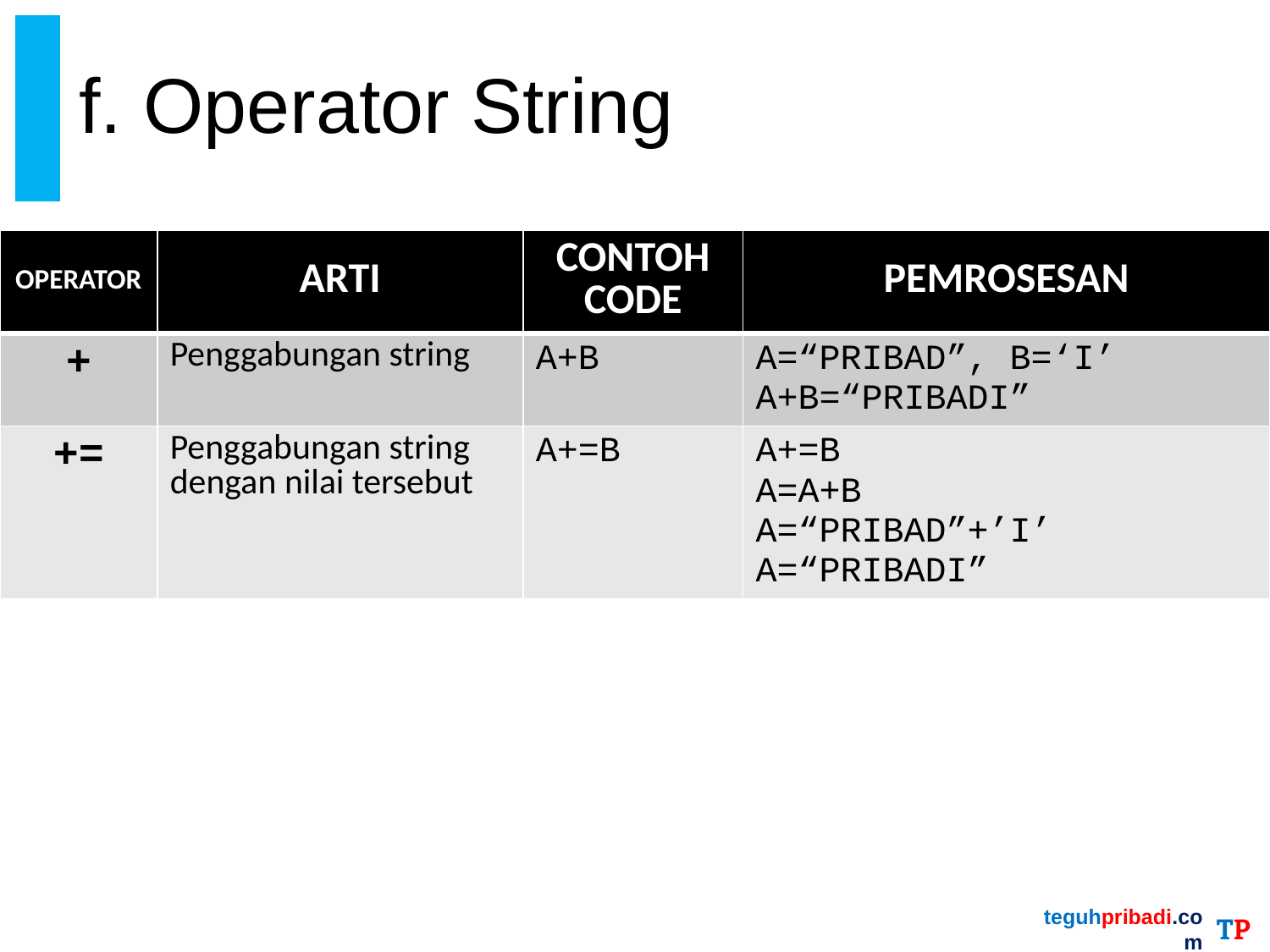

# f. Operator String
| OPERATOR | ARTI | CONTOH CODE | PEMROSESAN |
| --- | --- | --- | --- |
| + | Penggabungan string | A+B | A=“PRIBAD”, B=‘I’ A+B=“PRIBADI” |
| += | Penggabungan string dengan nilai tersebut | A+=B | A+=B A=A+B A=“PRIBAD”+’I’ A=“PRIBADI” |